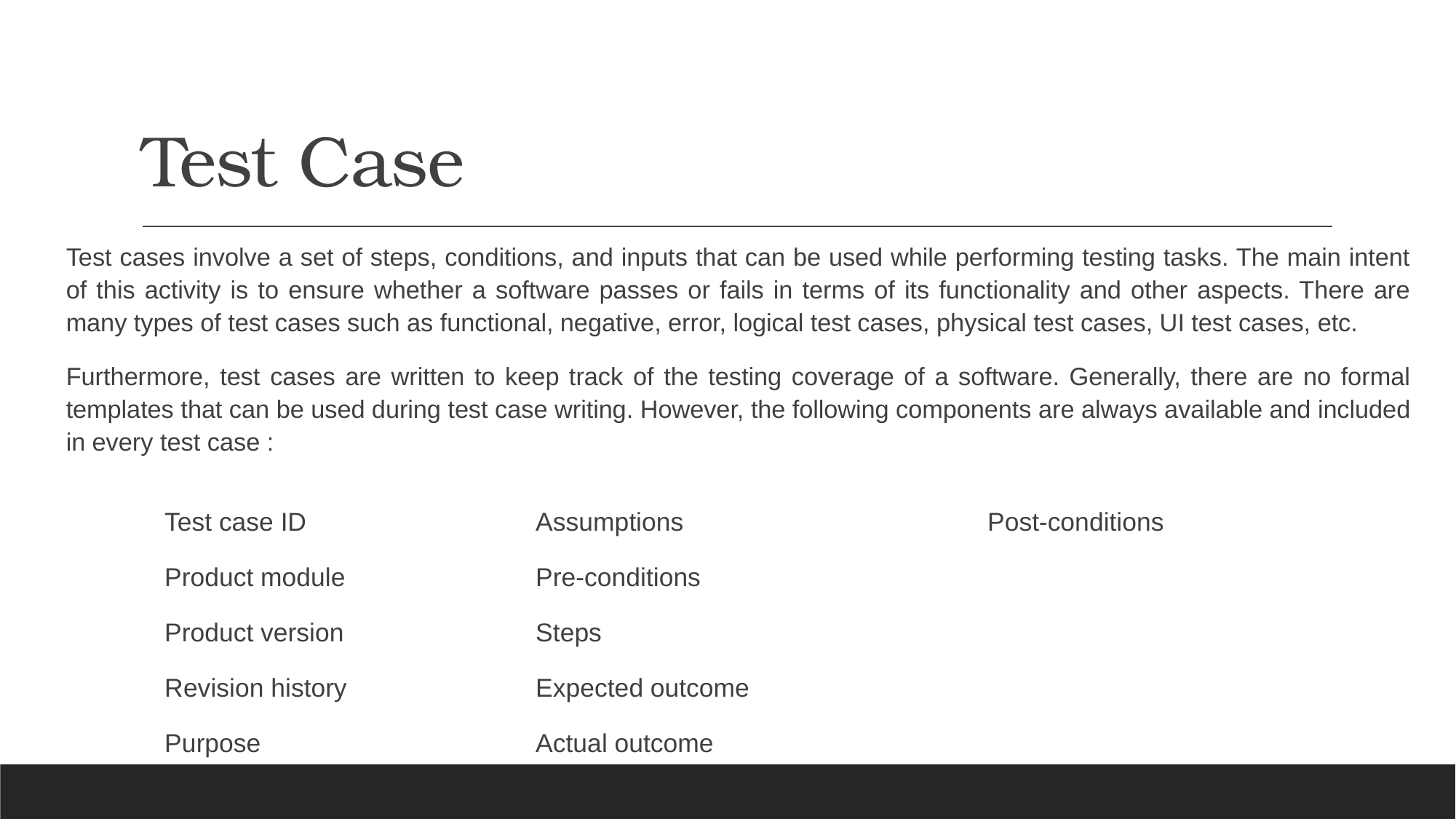

# Test Case
Test cases involve a set of steps, conditions, and inputs that can be used while performing testing tasks. The main intent of this activity is to ensure whether a software passes or fails in terms of its functionality and other aspects. There are many types of test cases such as functional, negative, error, logical test cases, physical test cases, UI test cases, etc.
Furthermore, test cases are written to keep track of the testing coverage of a software. Generally, there are no formal templates that can be used during test case writing. However, the following components are always available and included in every test case :

	Test case ID
    	Product module
    	Product version
    	Revision history
    	Purpose
    Assumptions
    Pre-conditions
    Steps
    Expected outcome
    Actual outcome
    Post-conditions